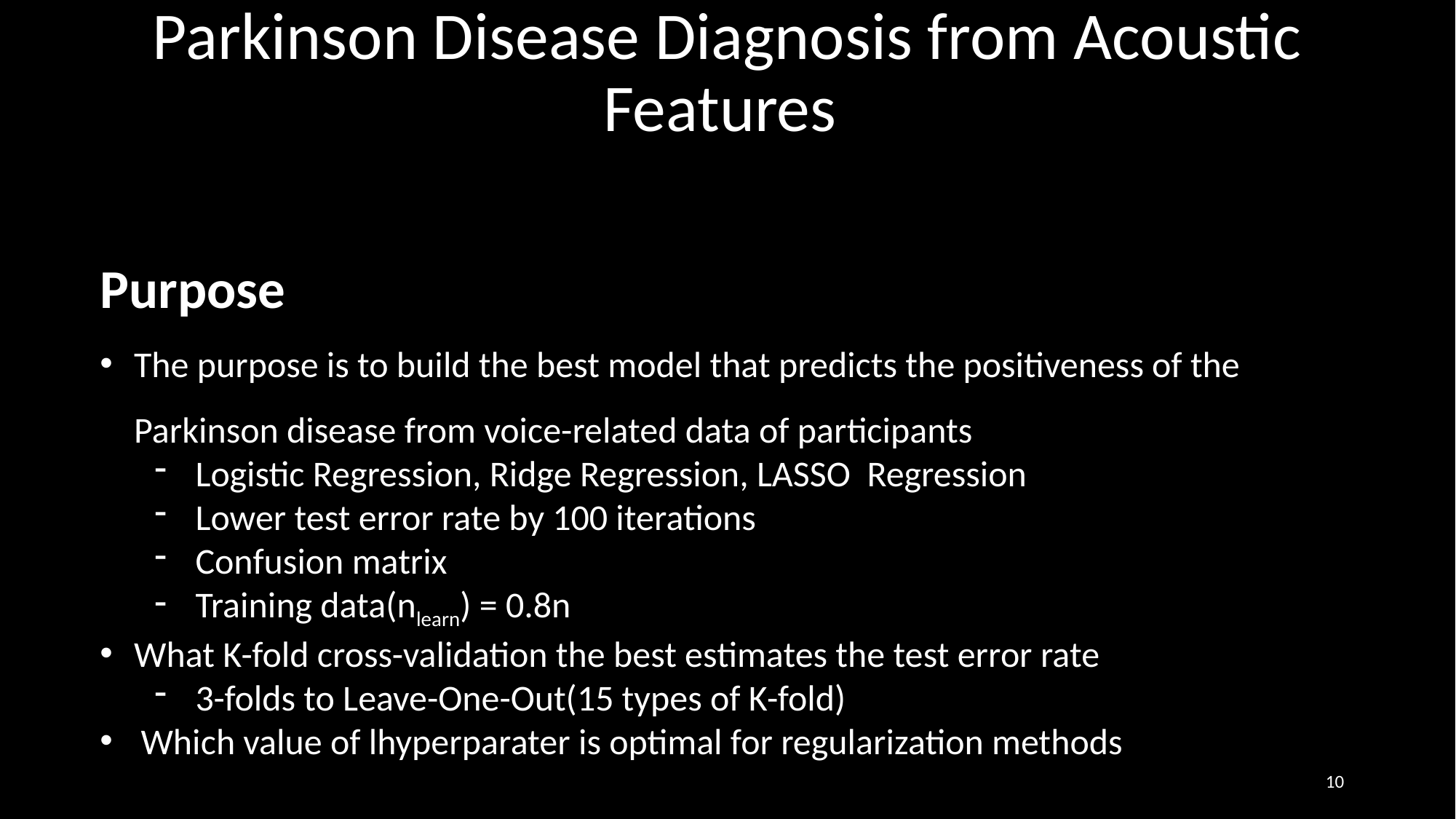

# Parkinson Disease Diagnosis from Acoustic Features
Purpose
The purpose is to build the best model that predicts the positiveness of the Parkinson disease from voice-related data of participants
Logistic Regression, Ridge Regression, LASSO  Regression
Lower test error rate by 100 iterations
Confusion matrix
Training data(nlearn) = 0.8n
What K-fold cross-validation the best estimates the test error rate
3-folds to Leave-One-Out(15 types of K-fold)
Which value of lhyperparater is optimal for regularization methods
10